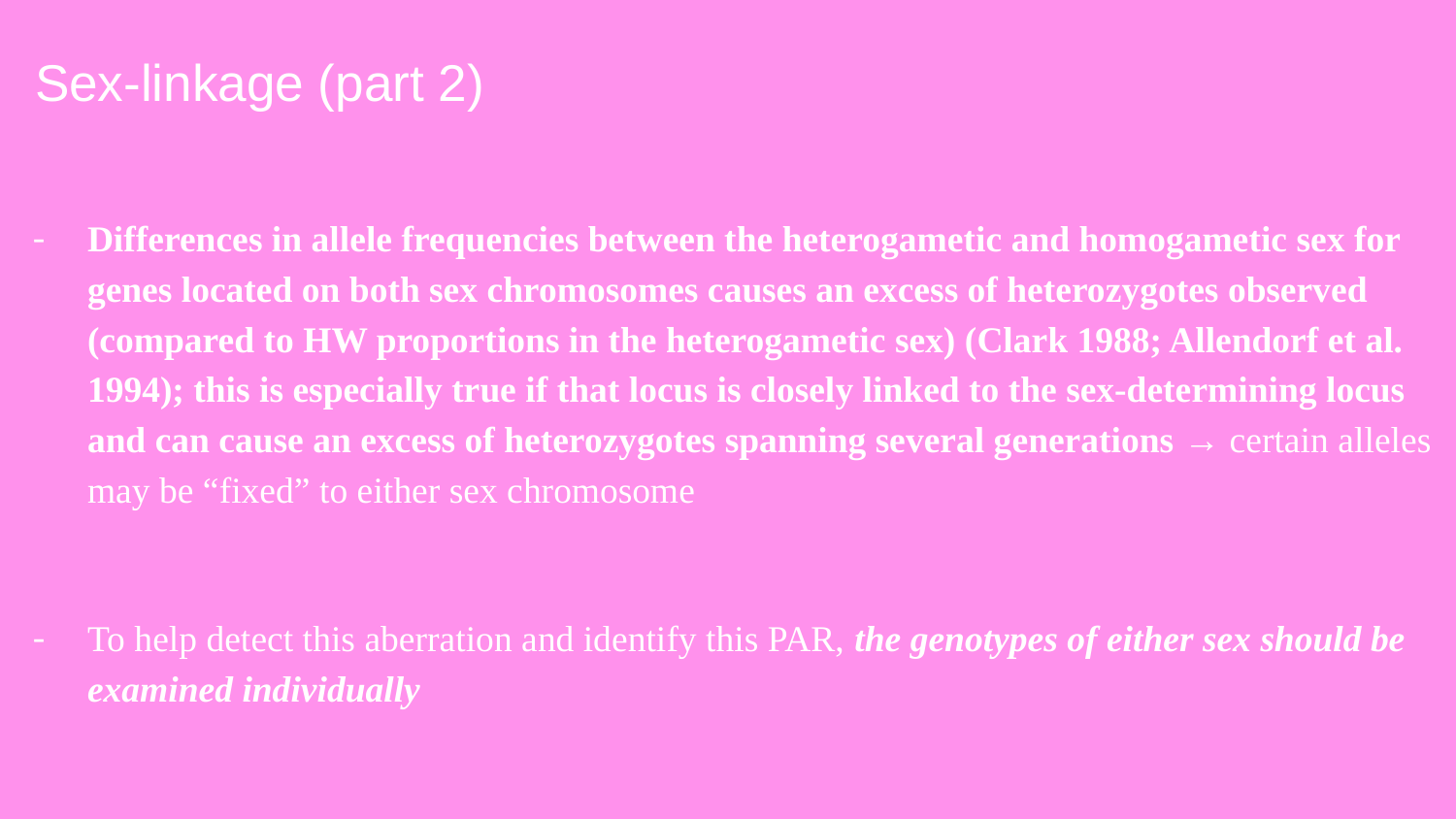

# Sex-linkage (part 2)

Differences in allele frequencies between the heterogametic and homogametic sex for genes located on both sex chromosomes causes an excess of heterozygotes observed (compared to HW proportions in the heterogametic sex) (Clark 1988; Allendorf et al. 1994); this is especially true if that locus is closely linked to the sex-determining locus and can cause an excess of heterozygotes spanning several generations → certain alleles may be “fixed” to either sex chromosome

To help detect this aberration and identify this PAR, the genotypes of either sex should be examined individually